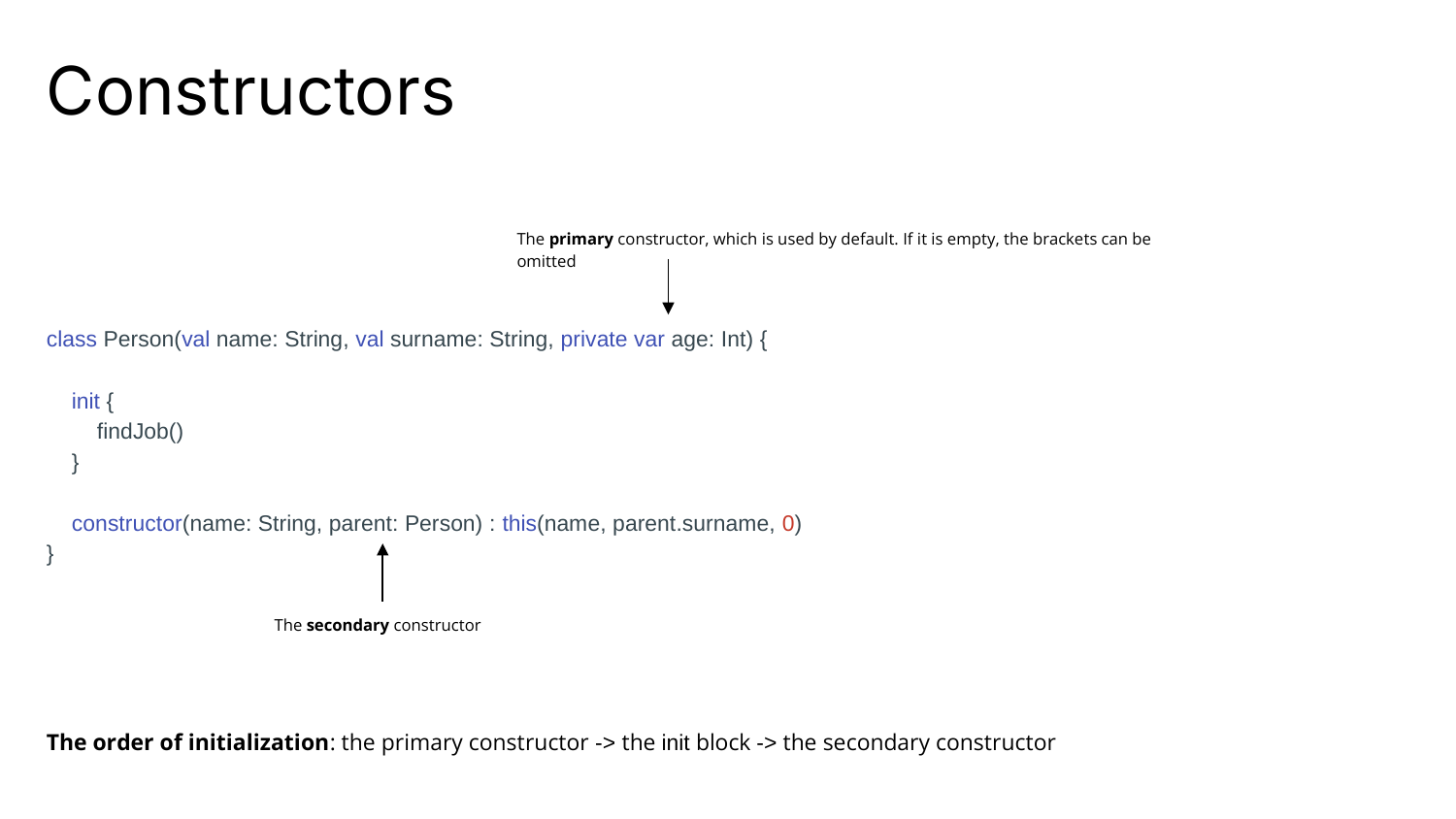

# Constructors
The primary constructor, which is used by default. If it is empty, the brackets can be omitted
class Person(val name: String, val surname: String, private var age: Int) {

    init {
        findJob()
    }

    constructor(name: String, parent: Person) : this(name, parent.surname, 0)
}

The secondary constructor
The order of initialization: the primary constructor -> the init block -> the secondary constructor